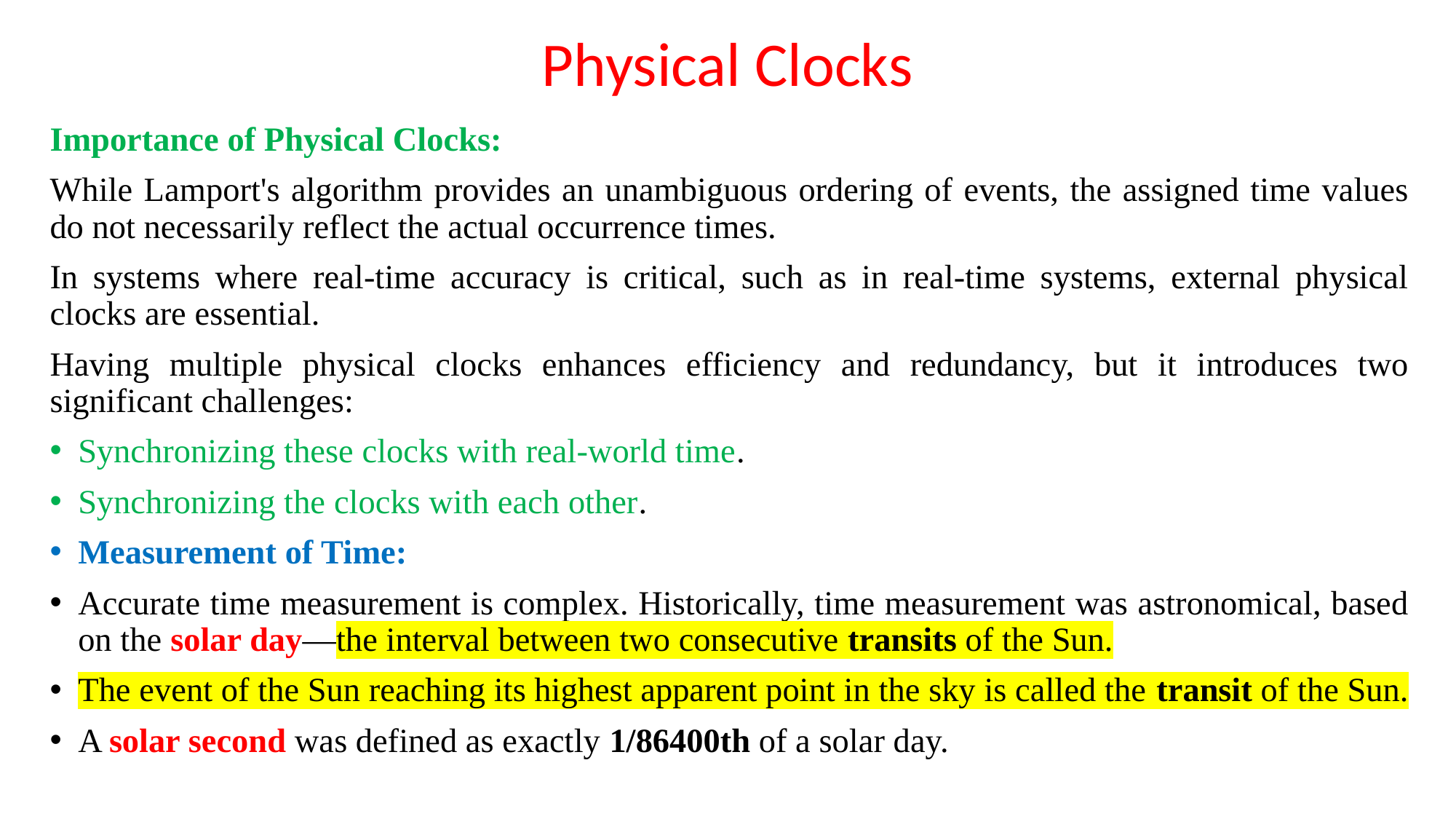

# Physical Clocks
Importance of Physical Clocks:
While Lamport's algorithm provides an unambiguous ordering of events, the assigned time values do not necessarily reflect the actual occurrence times.
In systems where real-time accuracy is critical, such as in real-time systems, external physical clocks are essential.
Having multiple physical clocks enhances efficiency and redundancy, but it introduces two significant challenges:
Synchronizing these clocks with real-world time.
Synchronizing the clocks with each other.
Measurement of Time:
Accurate time measurement is complex. Historically, time measurement was astronomical, based on the solar day—the interval between two consecutive transits of the Sun.
The event of the Sun reaching its highest apparent point in the sky is called the transit of the Sun.
A solar second was defined as exactly 1/86400th of a solar day.